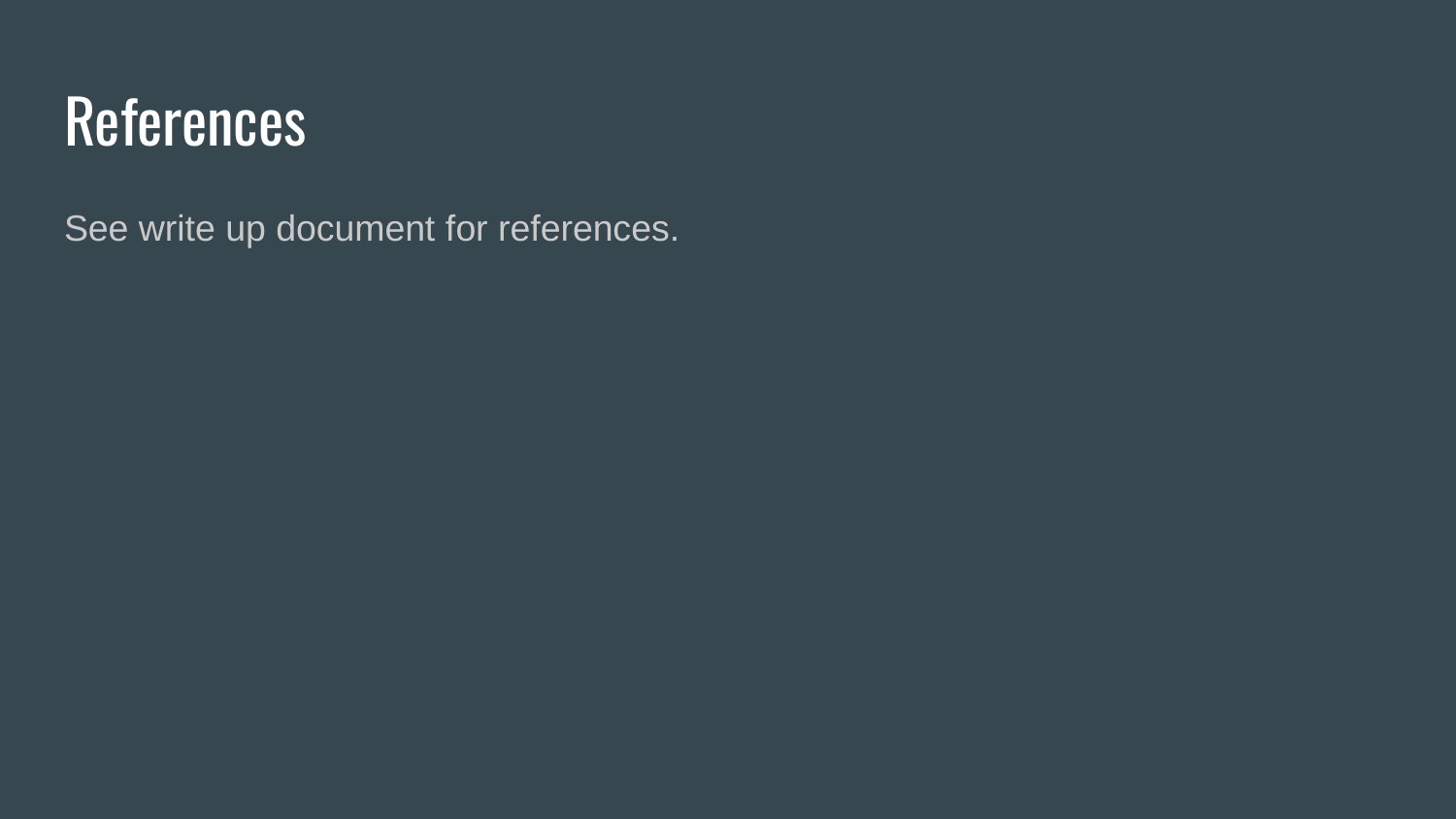

# References
See write up document for references.